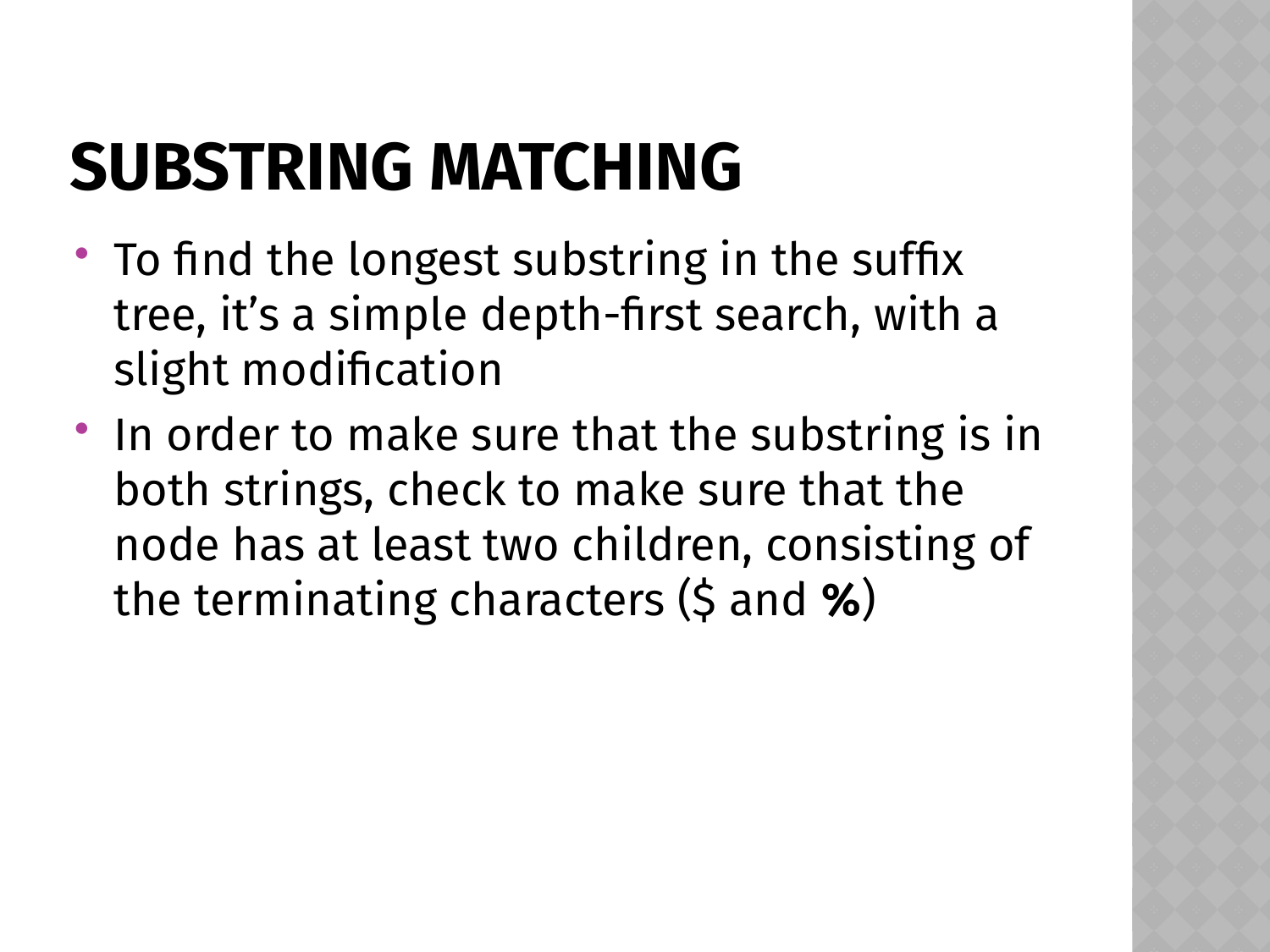

# SUBstring matching
To find the longest substring in the suffix tree, it’s a simple depth-first search, with a slight modification
In order to make sure that the substring is in both strings, check to make sure that the node has at least two children, consisting of the terminating characters ($ and %)